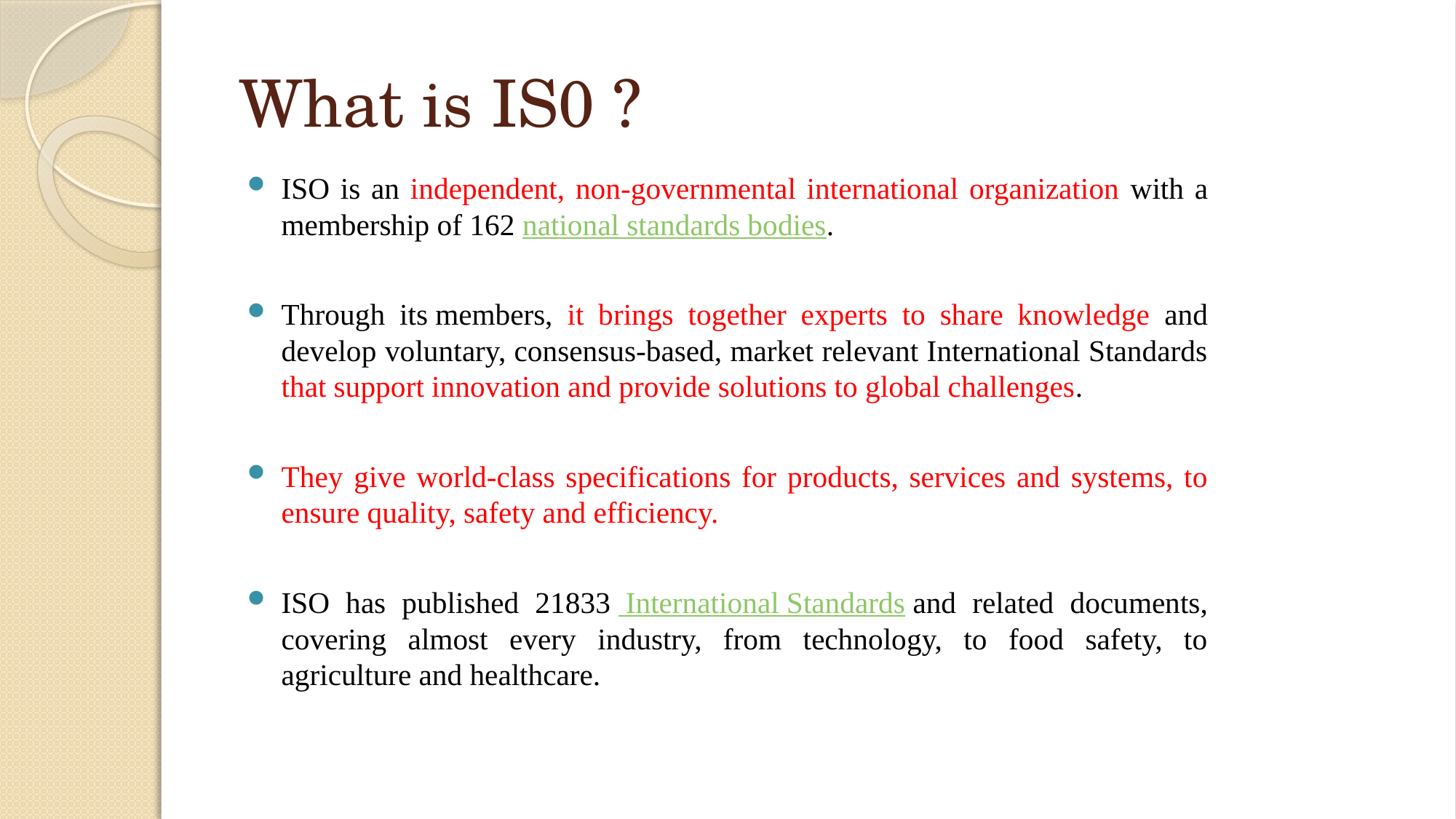

# What is IS0 ?
ISO is an independent, non-governmental international organization with a membership of 162 national standards bodies.

Through its members, it brings together experts to share knowledge and develop voluntary, consensus-based, market relevant International Standards that support innovation and provide solutions to global challenges.

They give world-class specifications for products, services and systems, to ensure quality, safety and efficiency.

ISO has published 21833  International Standards and related documents, covering almost every industry, from technology, to food safety, to agriculture and healthcare.